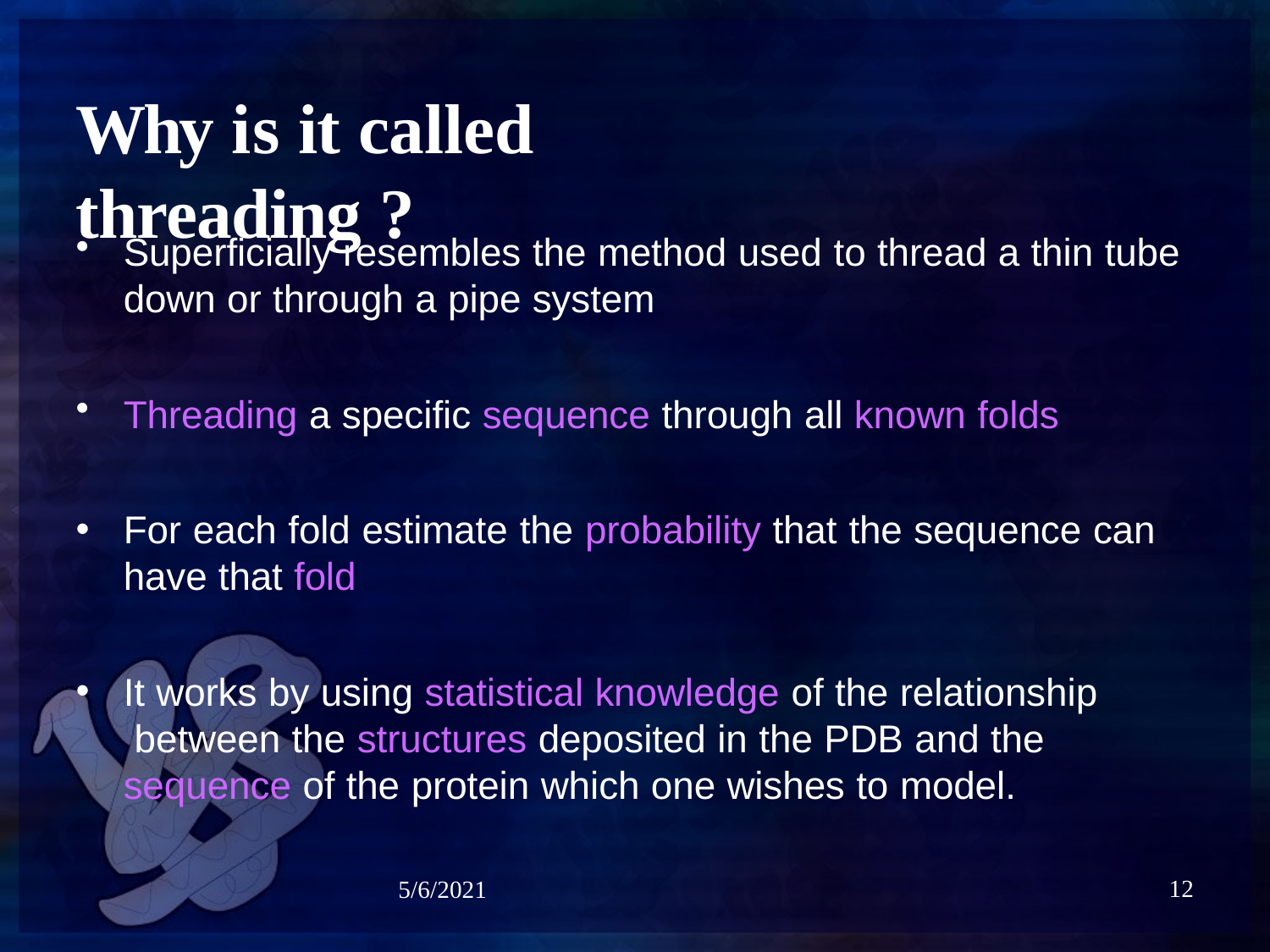

# Why is it called threading ?
Superficially resembles the method used to thread a thin tube
down or through a pipe system

Threading a specific sequence through all known folds

For each fold estimate the probability that the sequence can
have that fold

It works by using statistical knowledge of the relationship  between the structures deposited in the PDB and the  sequence of the protein which one wishes to model.
12
5/6/2021